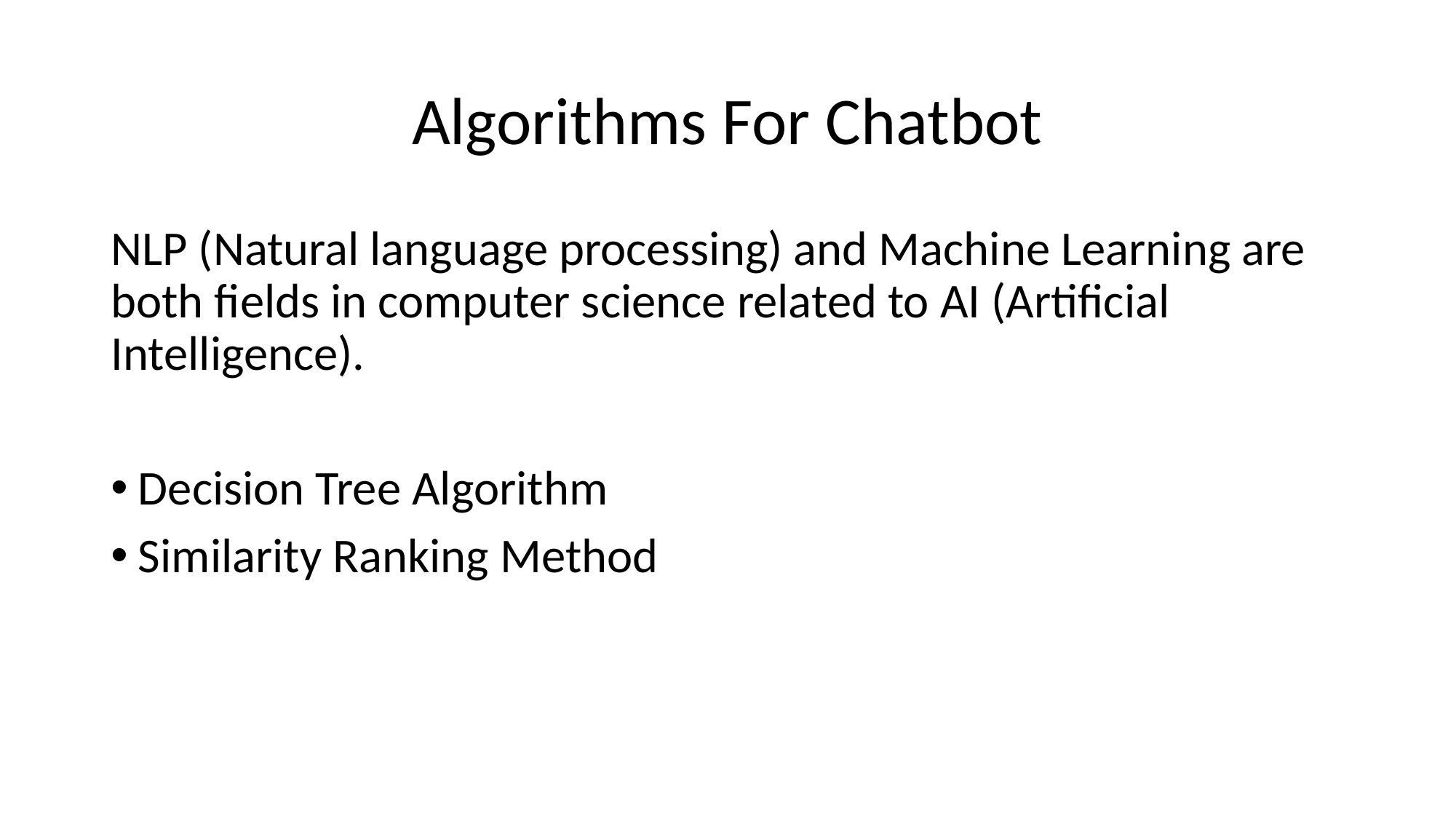

# Algorithms For Chatbot
NLP (Natural language processing) and Machine Learning are both fields in computer science related to AI (Artificial Intelligence).

Decision Tree Algorithm
Similarity Ranking Method